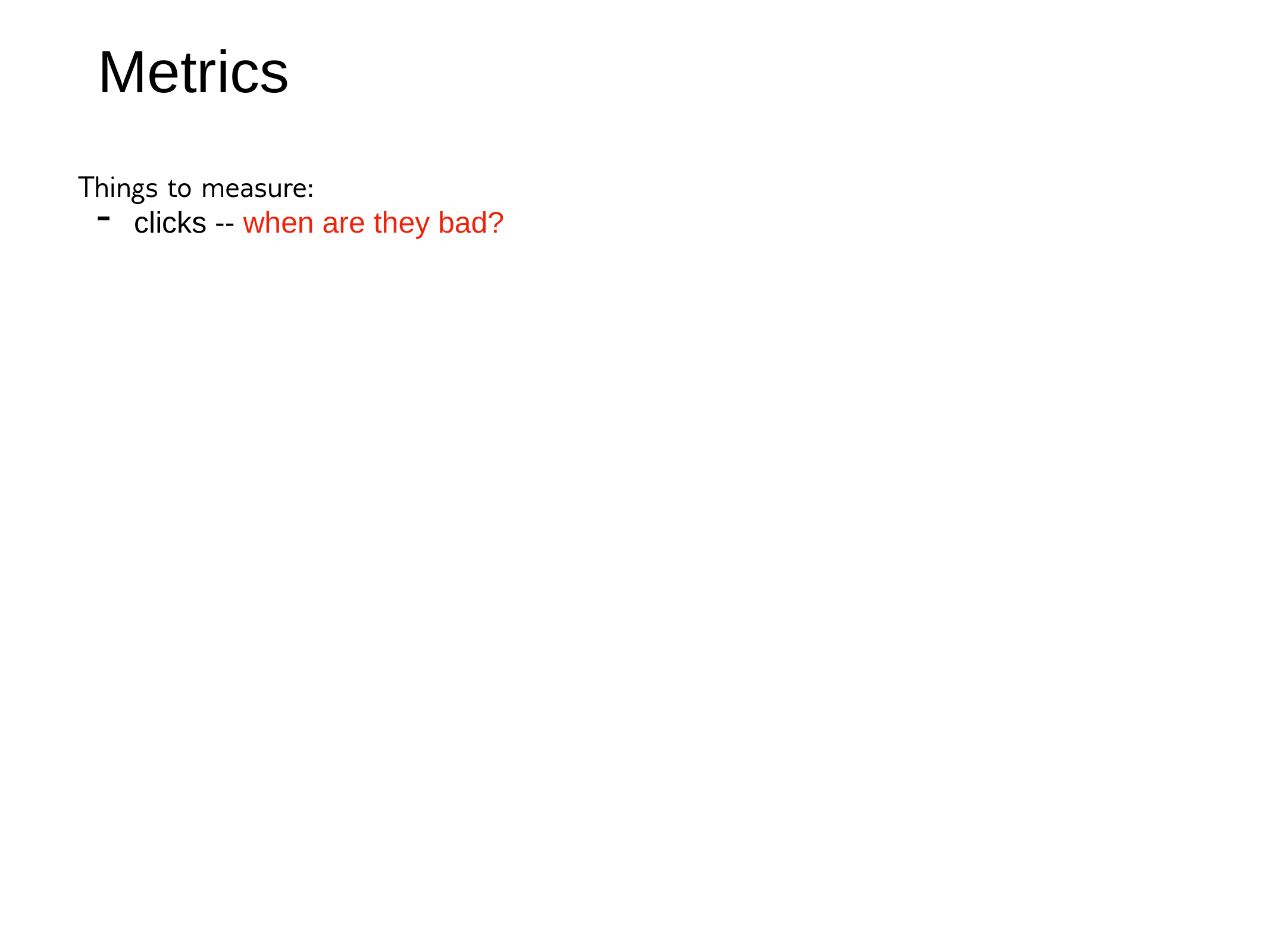

# Metrics
Things to measure:
clicks -- when are they bad?